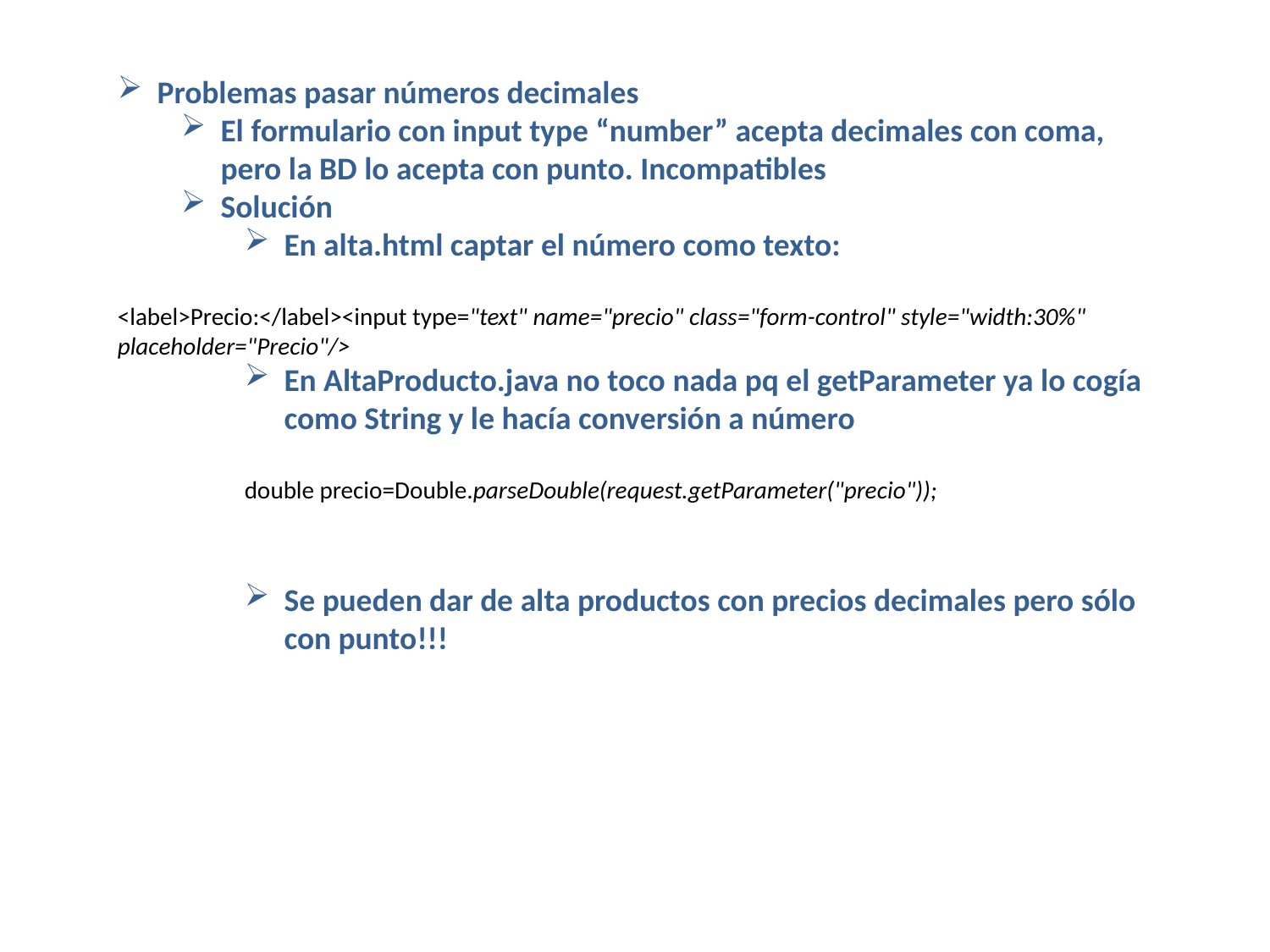

Problemas pasar números decimales
El formulario con input type “number” acepta decimales con coma, pero la BD lo acepta con punto. Incompatibles
Solución
En alta.html captar el número como texto:

<label>Precio:</label><input type="text" name="precio" class="form-control" style="width:30%" placeholder="Precio"/>
En AltaProducto.java no toco nada pq el getParameter ya lo cogía como String y le hacía conversión a número

double precio=Double.parseDouble(request.getParameter("precio"));

Se pueden dar de alta productos con precios decimales pero sólo con punto!!!